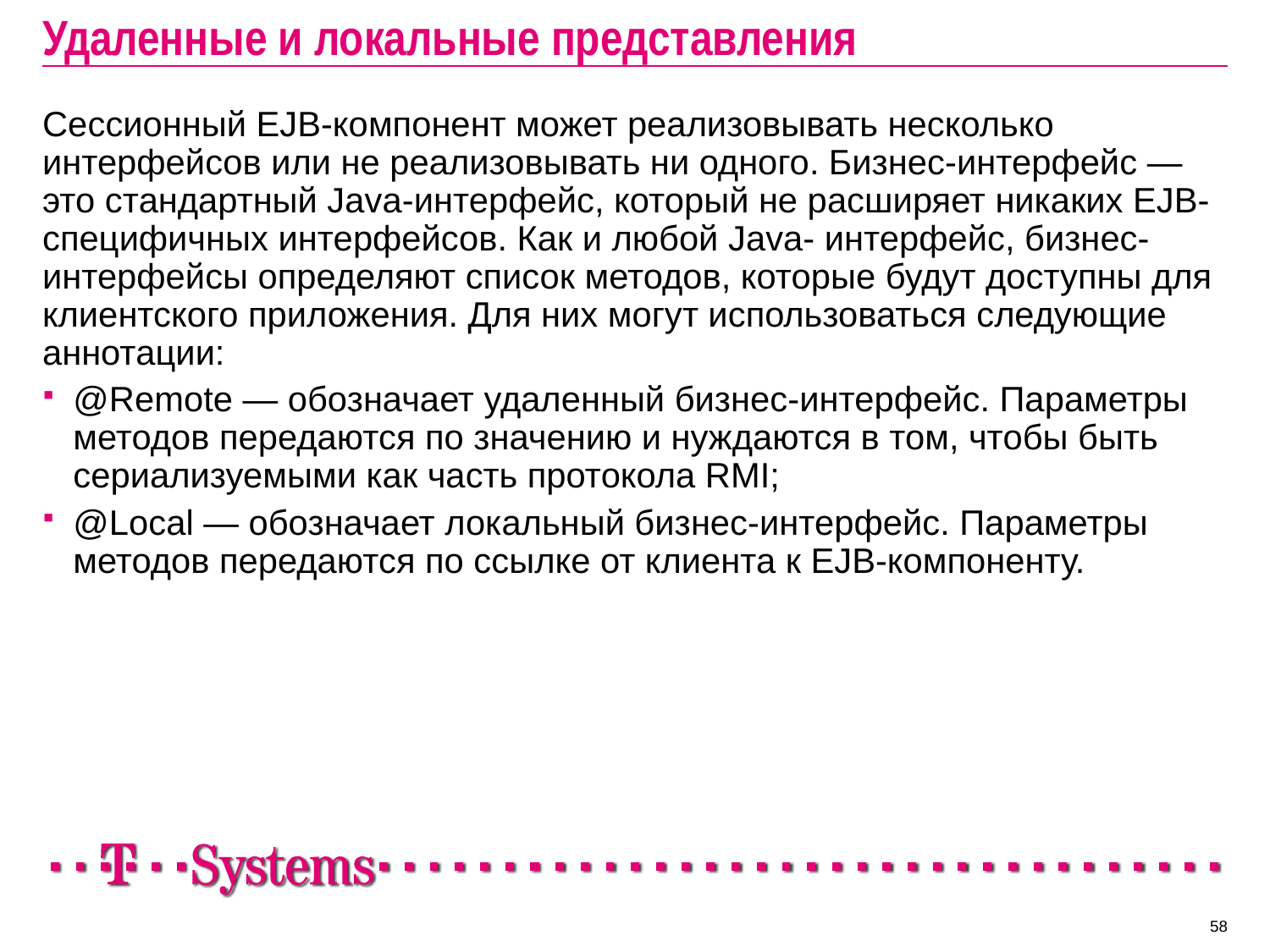

# Удаленные и локальные представления
Сессионный EJB-компонент может реализовывать несколько интерфейсов или не реализовывать ни одного. Бизнес-интерфейс — это стандартный Java-интерфейс, который не расширяет никаких EJB-специфичных интерфейсов. Как и любой Java- интерфейс, бизнес-интерфейсы определяют список методов, которые будут доступны для клиентского приложения. Для них могут использоваться следующие аннотации:
@Remote — обозначает удаленный бизнес-интерфейс. Параметры методов передаются по значению и нуждаются в том, чтобы быть сериализуемыми как часть протокола RMI;
@Local — обозначает локальный бизнес-интерфейс. Параметры методов передаются по ссылке от клиента к EJB-компоненту.
58